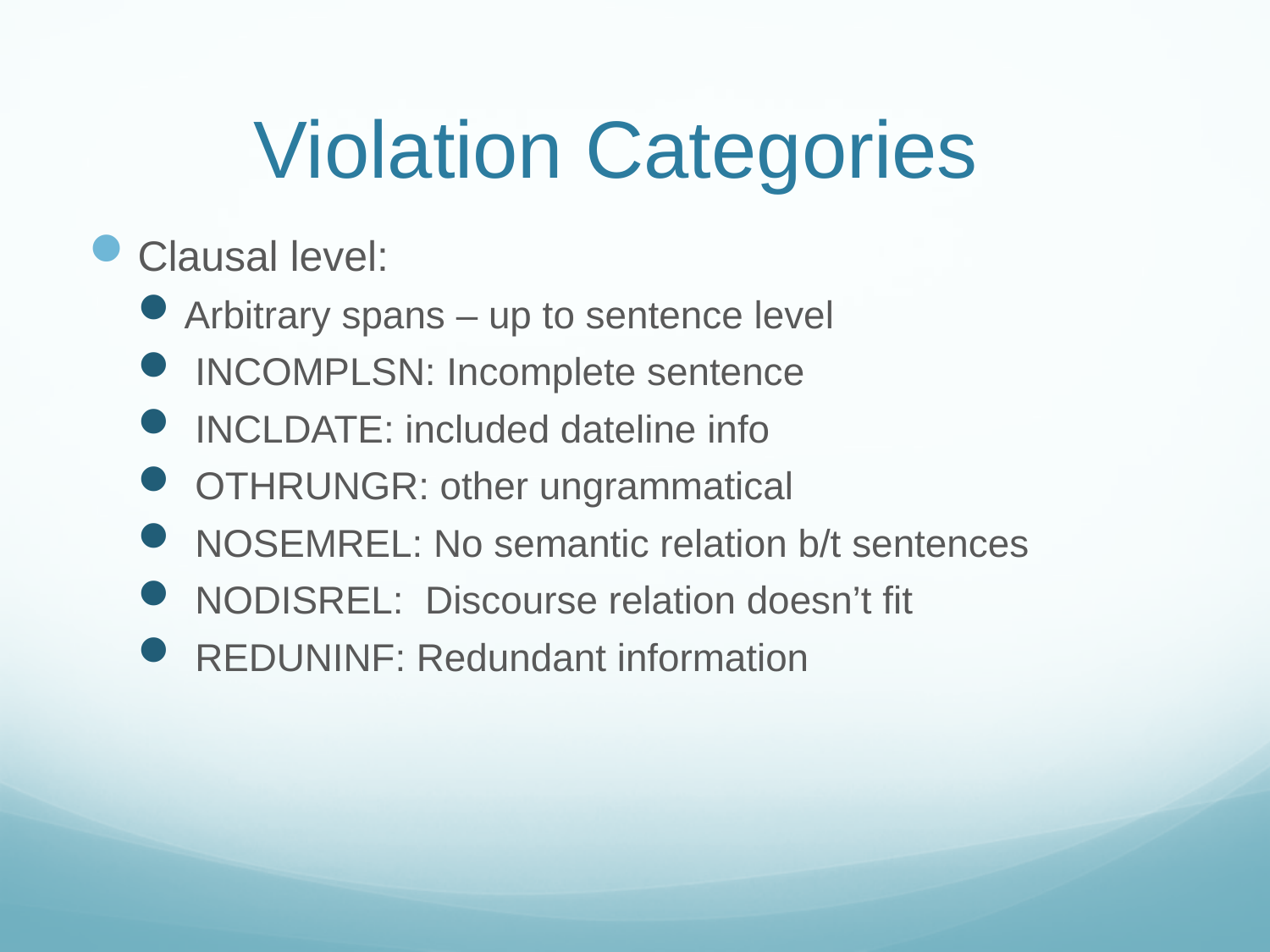

# Violation Categories
Clausal level:
Arbitrary spans – up to sentence level
 INCOMPLSN: Incomplete sentence
 INCLDATE: included dateline info
 OTHRUNGR: other ungrammatical
 NOSEMREL: No semantic relation b/t sentences
 NODISREL:  Discourse relation doesn’t fit
 REDUNINF: Redundant information